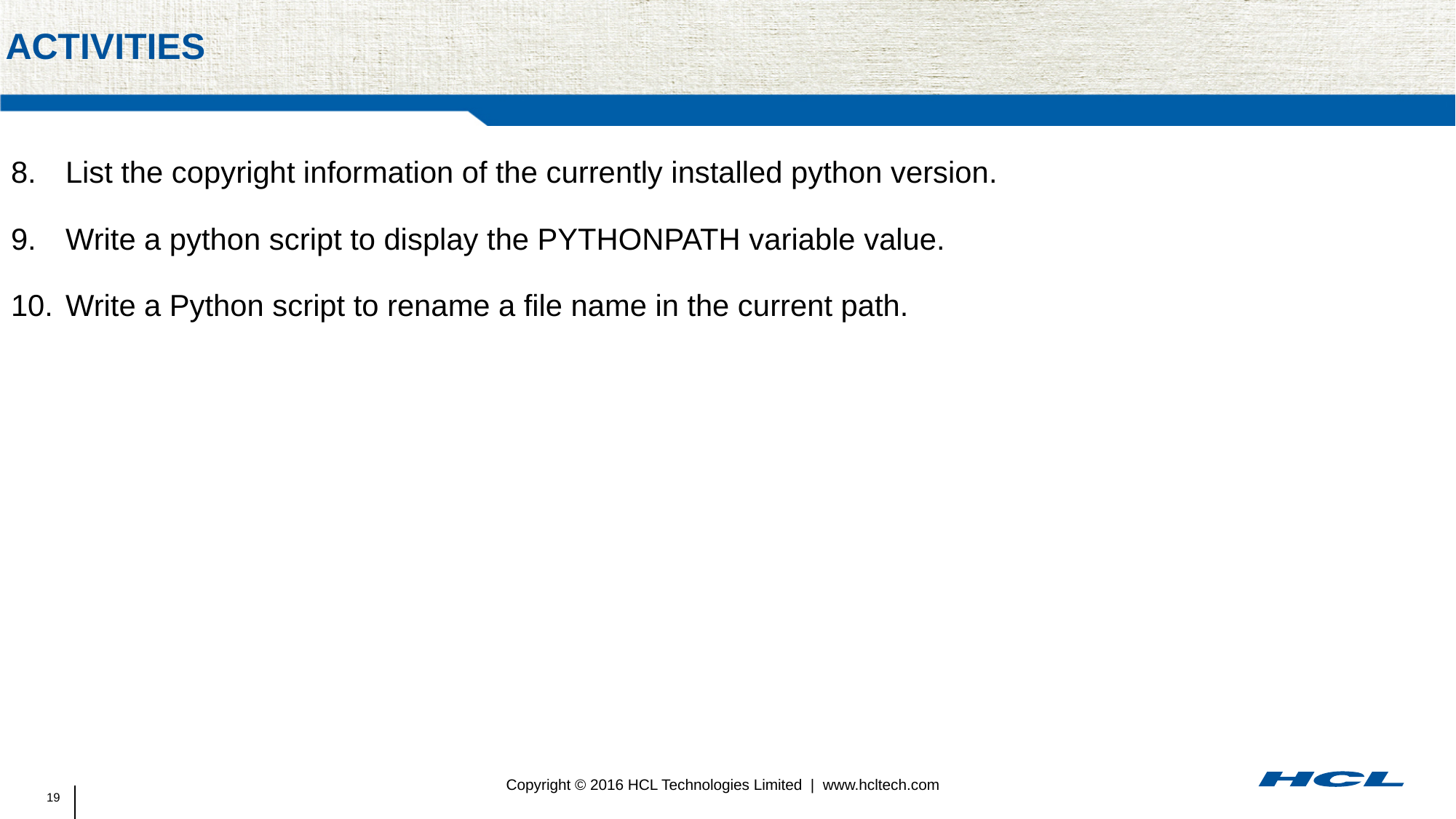

# activities
List the copyright information of the currently installed python version.
Write a python script to display the PYTHONPATH variable value.
Write a Python script to rename a file name in the current path.